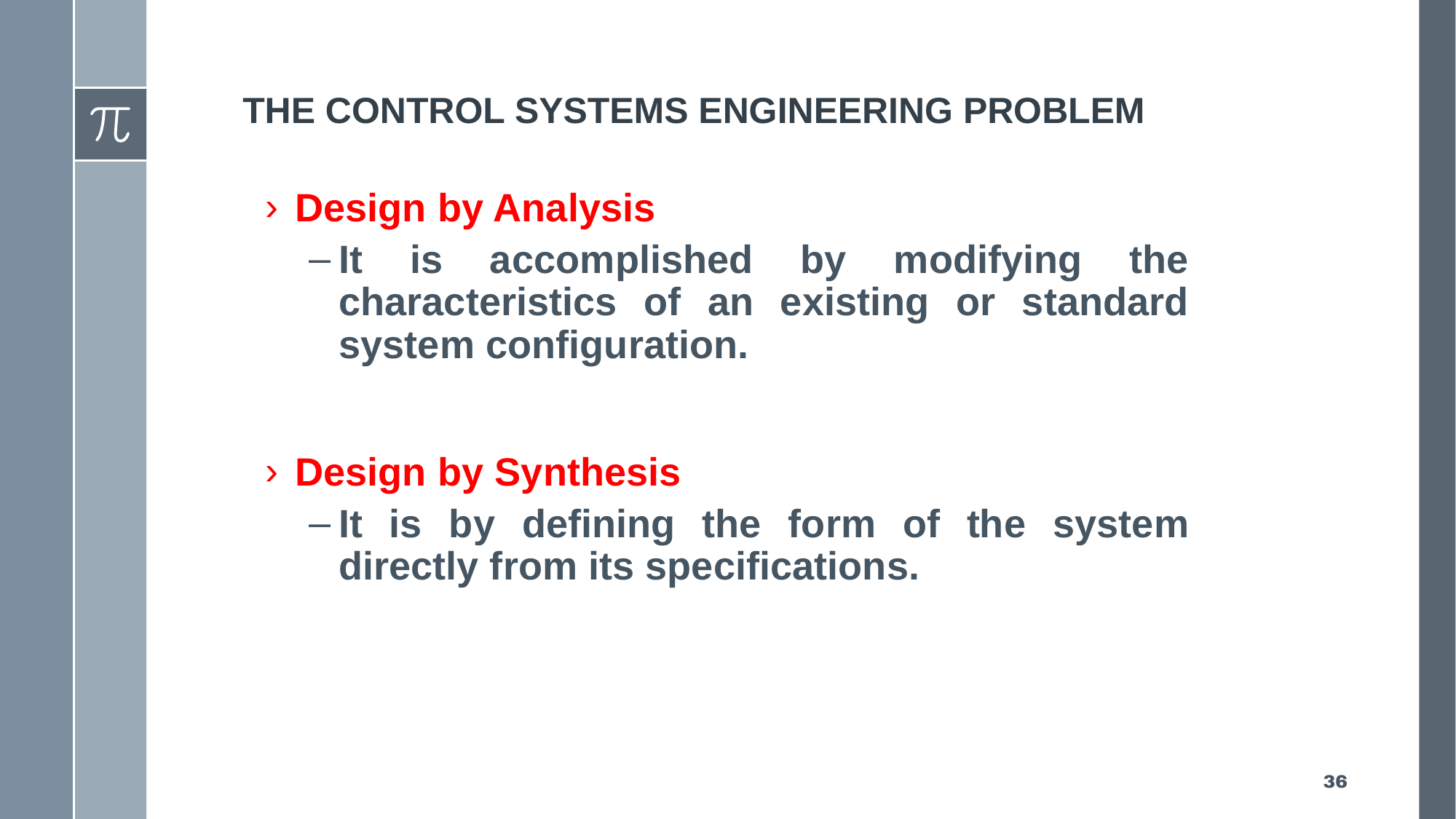

# THE CONTROL SYSTEMS ENGINEERING PROBLEM
Design by Analysis
It is accomplished by modifying the characteristics of an existing or standard system configuration.

Design by Synthesis
It is by defining the form of the system directly from its specifications.
36